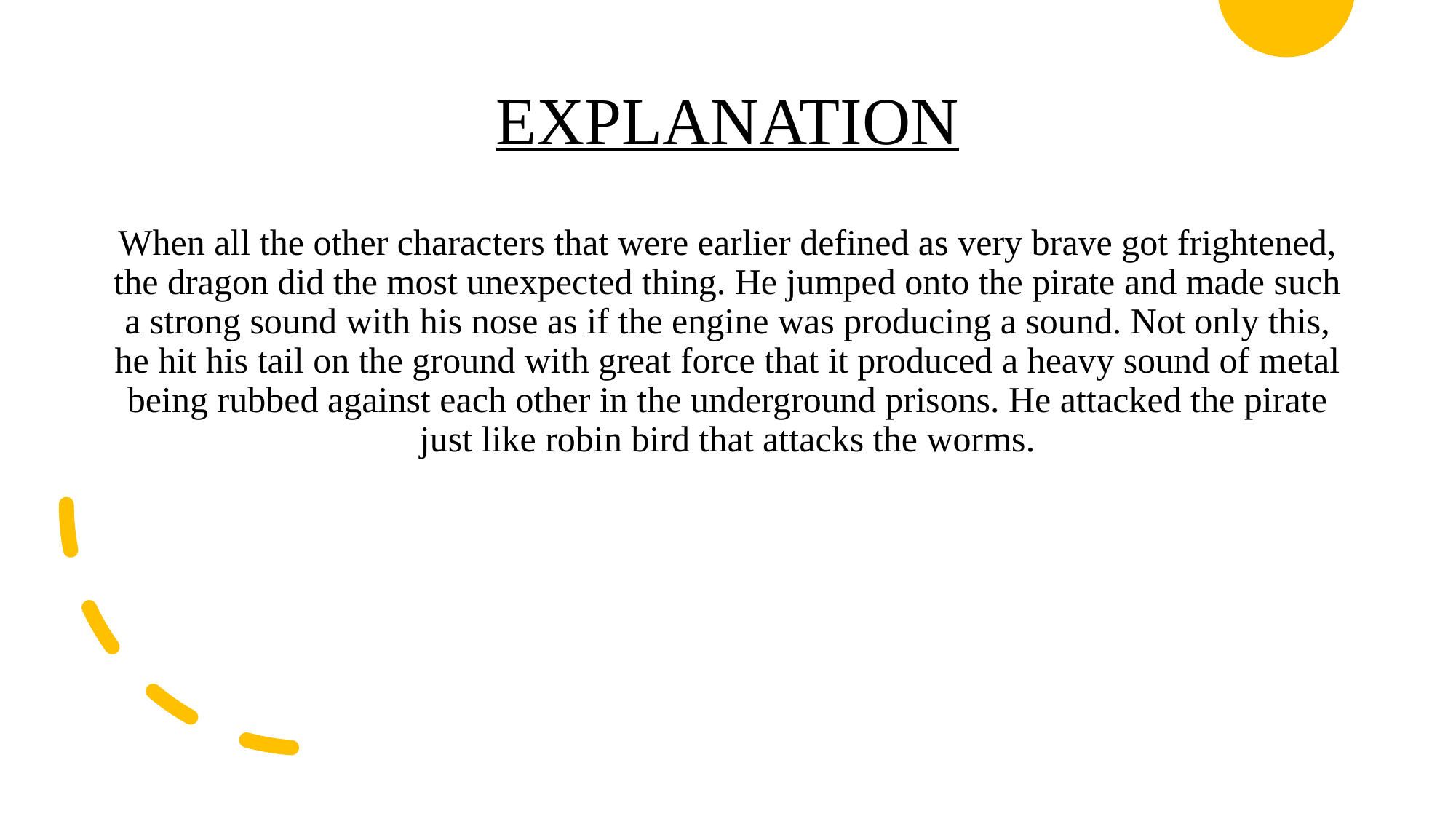

# EXPLANATION
When all the other characters that were earlier defined as very brave got frightened, the dragon did the most unexpected thing. He jumped onto the pirate and made such a strong sound with his nose as if the engine was producing a sound. Not only this, he hit his tail on the ground with great force that it produced a heavy sound of metal being rubbed against each other in the underground prisons. He attacked the pirate just like robin bird that attacks the worms.